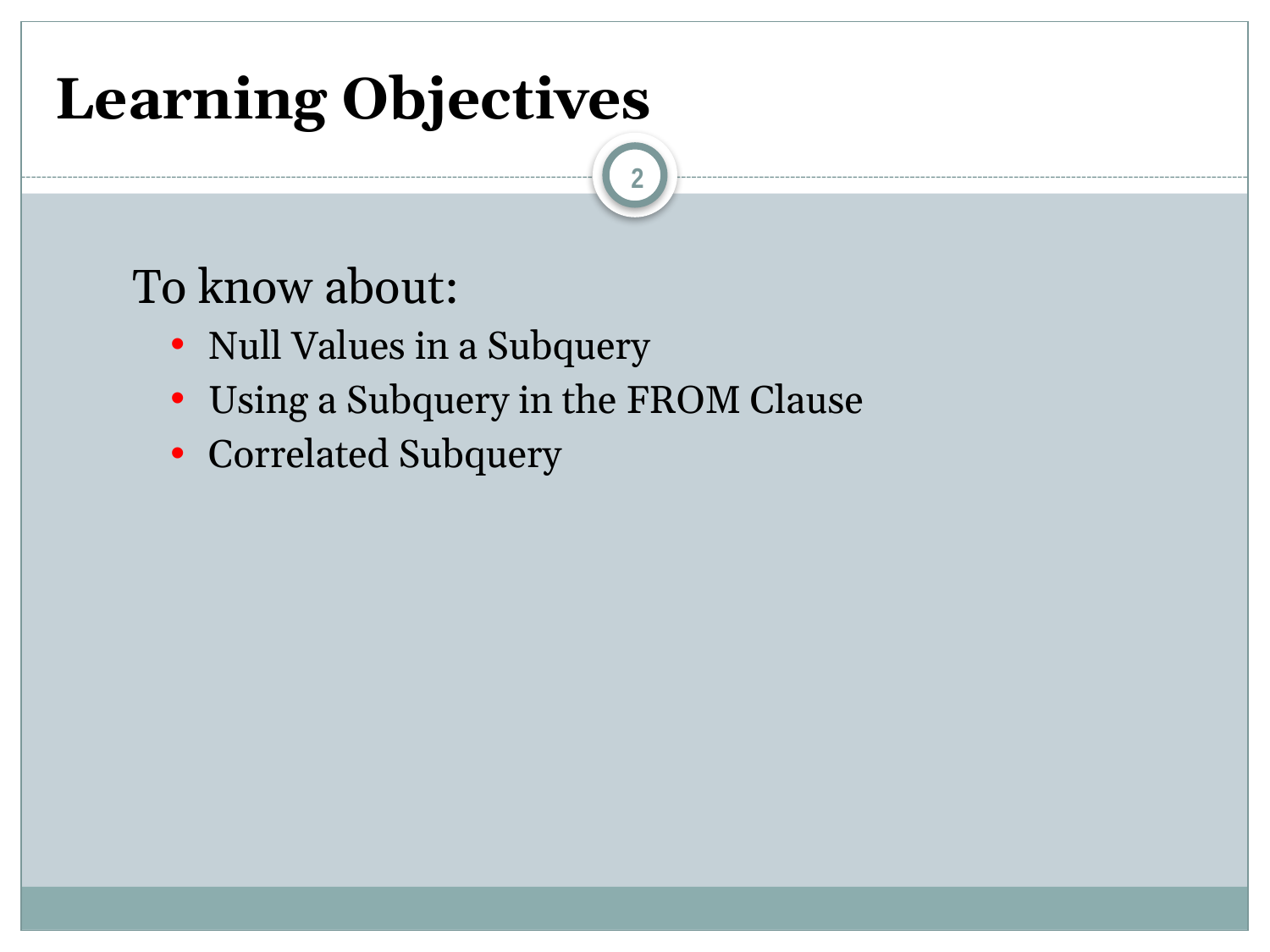

# Learning Objectives
2
To know about:
Null Values in a Subquery
Using a Subquery in the FROM Clause
Correlated Subquery